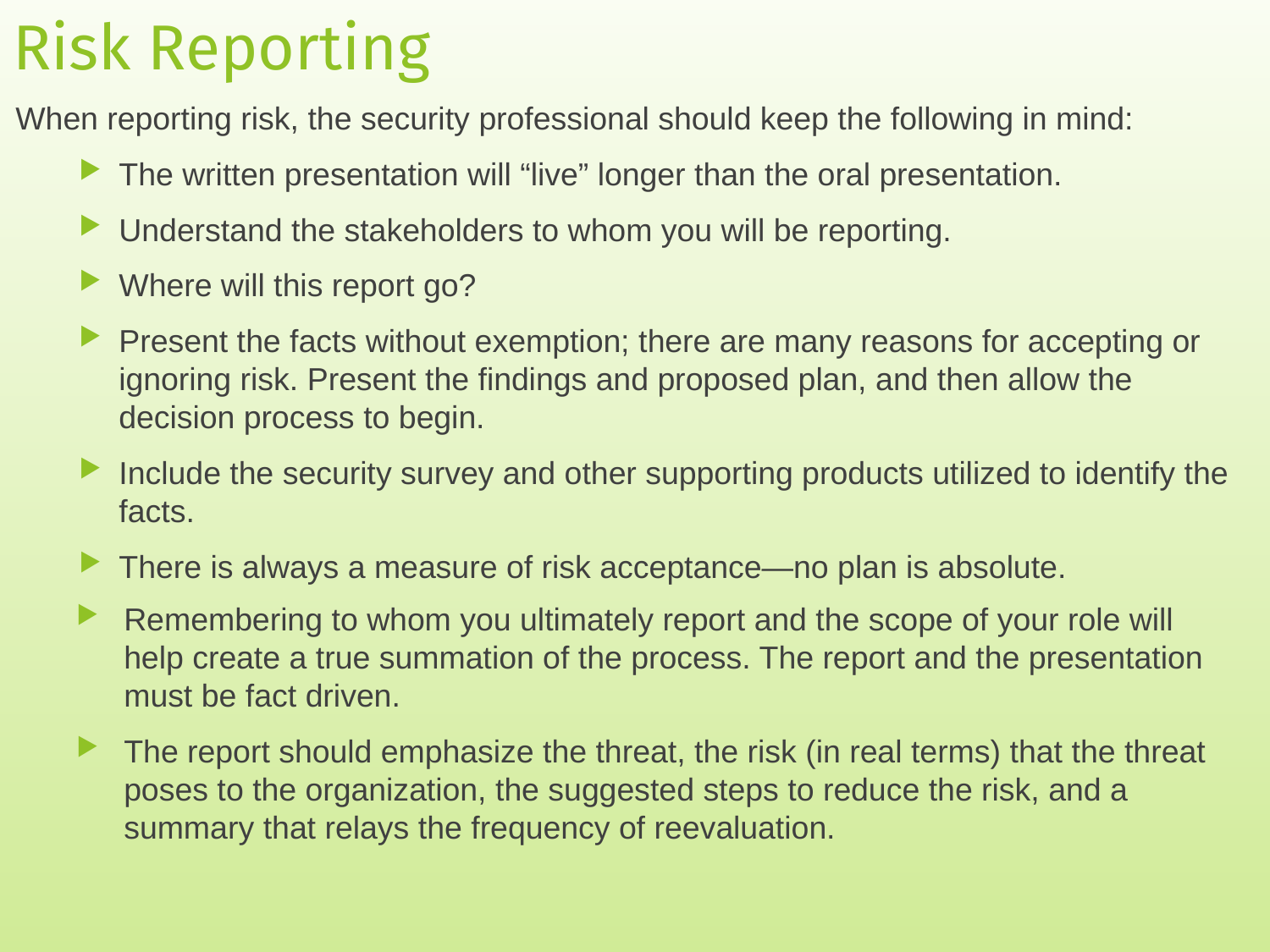

# Risk Reporting
When reporting risk, the security professional should keep the following in mind:
The written presentation will “live” longer than the oral presentation.
Understand the stakeholders to whom you will be reporting.
Where will this report go?
Present the facts without exemption; there are many reasons for accepting or ignoring risk. Present the findings and proposed plan, and then allow the decision process to begin.
Include the security survey and other supporting products utilized to identify the facts.
There is always a measure of risk acceptance—no plan is absolute.

Remembering to whom you ultimately report and the scope of your role will help create a true summation of the process. The report and the presentation must be fact driven.
The report should emphasize the threat, the risk (in real terms) that the threat poses to the organization, the suggested steps to reduce the risk, and a summary that relays the frequency of reevaluation.

11